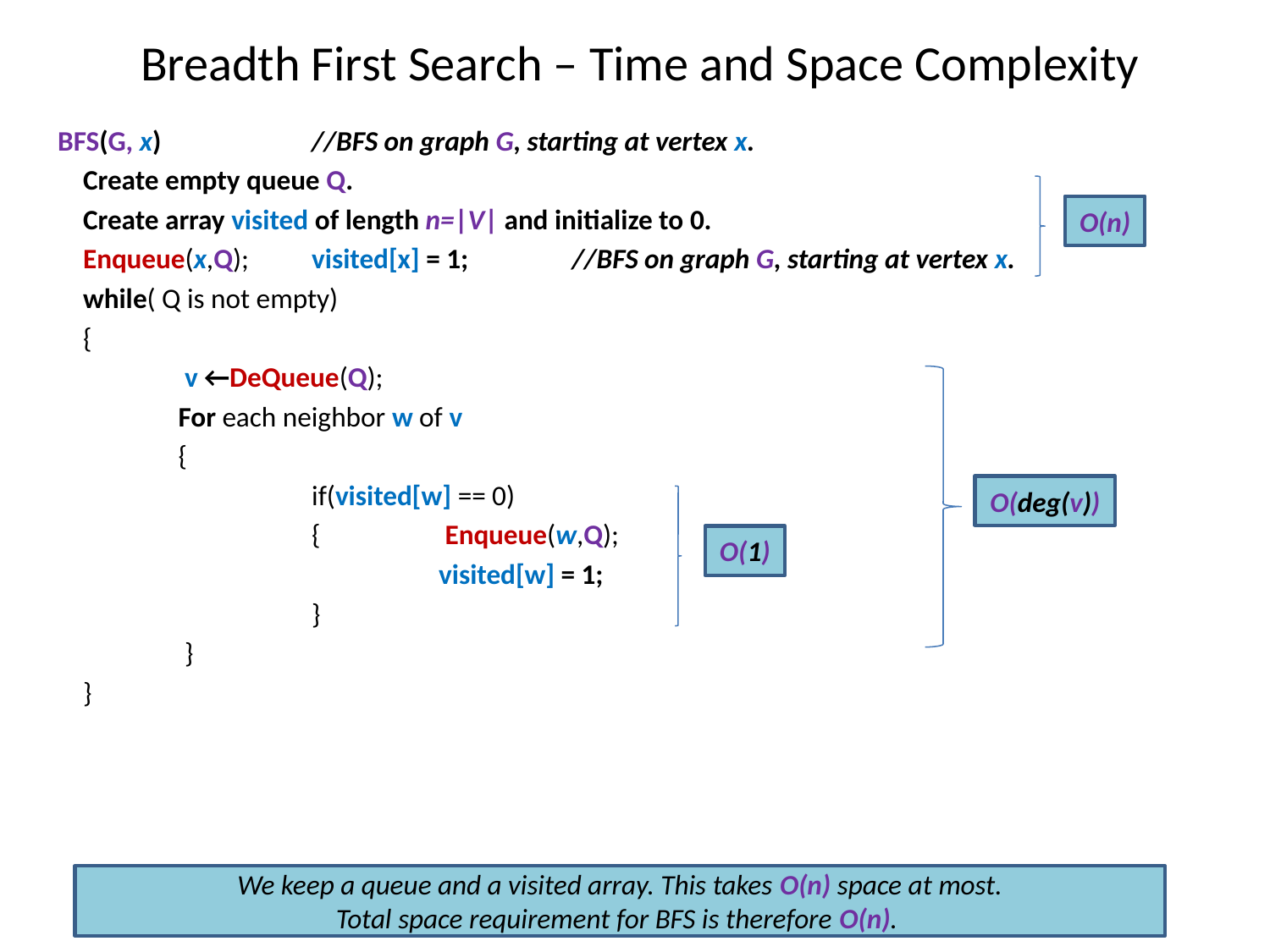

Breadth First Search – Time and Space Complexity
BFS(G, x)		//BFS on graph G, starting at vertex x.
    Create empty queue Q.
    Create array visited of length n=|V| and initialize to 0.
    Enqueue(x,Q); 	visited[x] = 1;	 //BFS on graph G, starting at vertex x.
    while( Q is not empty)
    {
	v ←DeQueue(Q);
                   For each neighbor w of v
                   {
		if(visited[w] == 0)
		{	 Enqueue(w,Q);
			visited[w] = 1;
		}
	}
    }

O(n)

O(deg(v))

O(1)
We keep a queue and a visited array. This takes O(n) space at most.
Total space requirement for BFS is therefore O(n).
Each node enters queue at most once. Time complexity of BFS traversal is O(n + m).